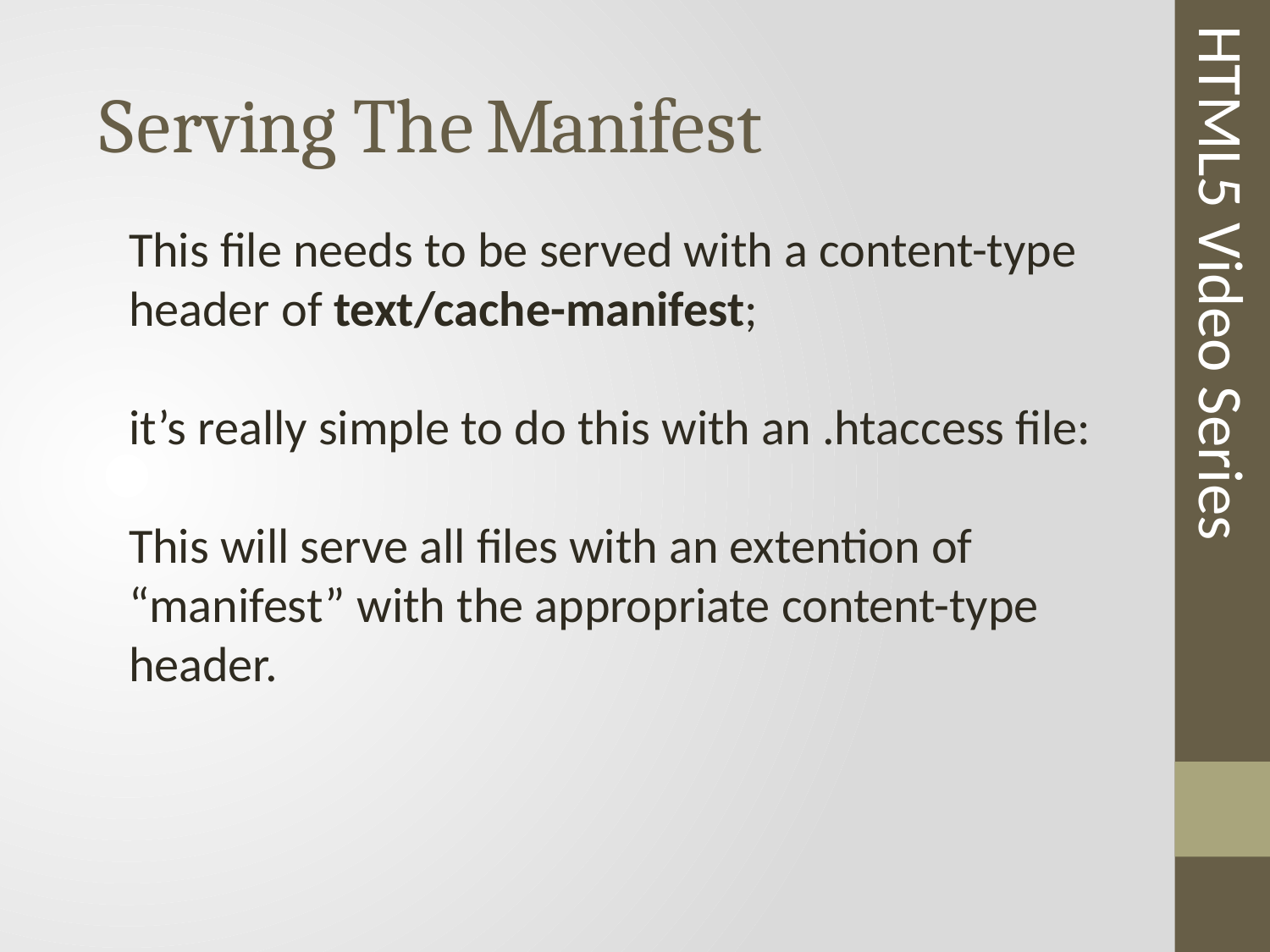

# Serving The Manifest
This file needs to be served with a content-type header of text/cache-manifest;

it’s really simple to do this with an .htaccess file:

This will serve all files with an extention of “manifest” with the appropriate content-type header.
HTML5 Video Series